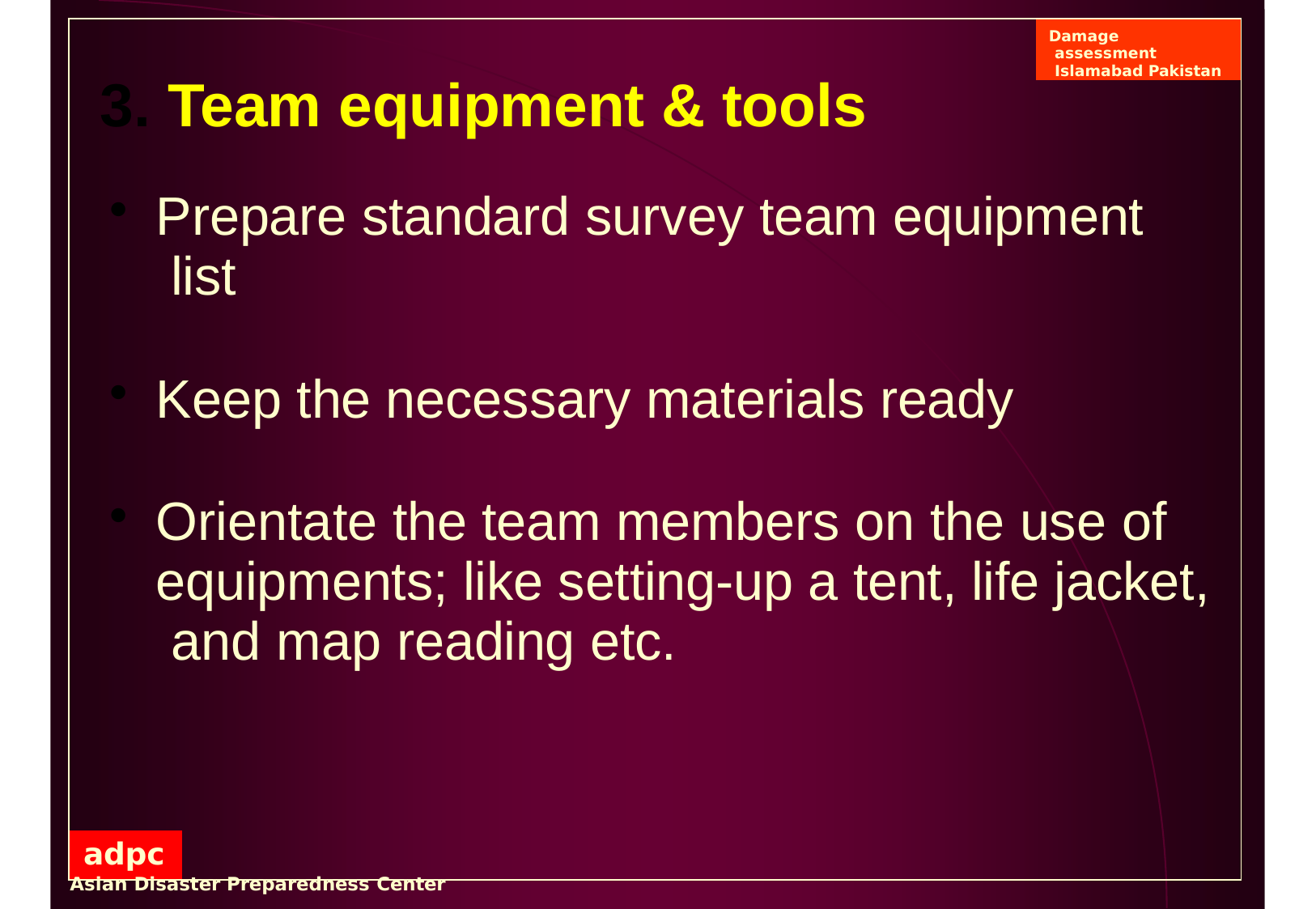

|  |  | Damage assessment Islamabad Pakistan |
| --- | --- | --- |
| Team equipment & tools Prepare standard survey team equipment list Keep the necessary materials ready Orientate the team members on the use of equipments; like setting-up a tent, life jacket, and map reading etc. |  |  |
| adpc |  |  |

Asian Disaster Preparedness Center